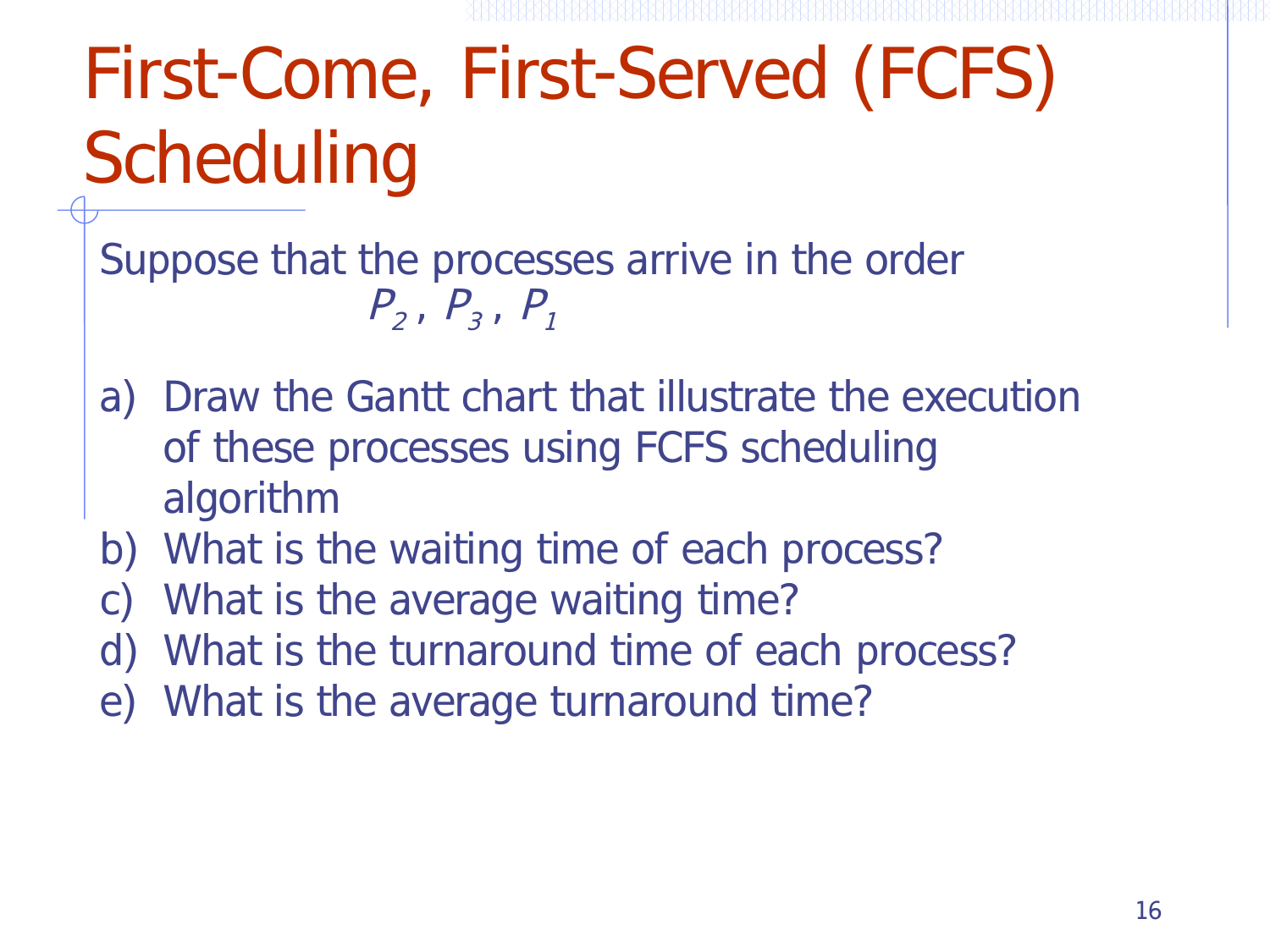

# First-Come, First-Served (FCFS) Scheduling
Suppose that the processes arrive in the order
		 P2 , P3 , P1

Draw the Gantt chart that illustrate the execution of these processes using FCFS scheduling algorithm
What is the waiting time of each process?
What is the average waiting time?
What is the turnaround time of each process?
What is the average turnaround time?

16